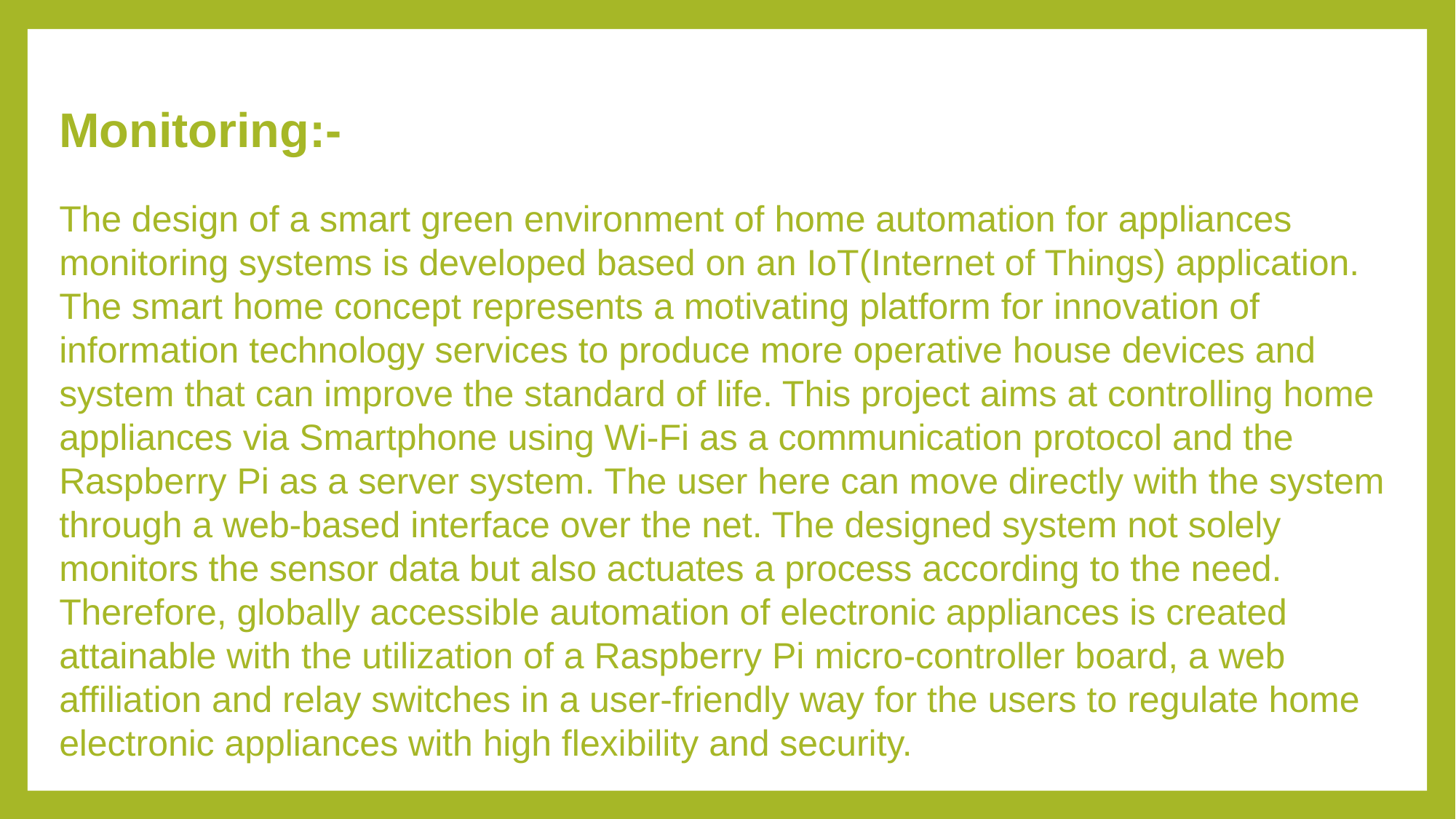

# Monitoring:-
The design of a smart green environment of home automation for appliances monitoring systems is developed based on an IoT(Internet of Things) application. The smart home concept represents a motivating platform for innovation of information technology services to produce more operative house devices and system that can improve the standard of life. This project aims at controlling home appliances via Smartphone using Wi-Fi as a communication protocol and the Raspberry Pi as a server system. The user here can move directly with the system through a web-based interface over the net. The designed system not solely monitors the sensor data but also actuates a process according to the need. Therefore, globally accessible automation of electronic appliances is created attainable with the utilization of a Raspberry Pi micro-controller board, a web affiliation and relay switches in a user-friendly way for the users to regulate home electronic appliances with high flexibility and security.